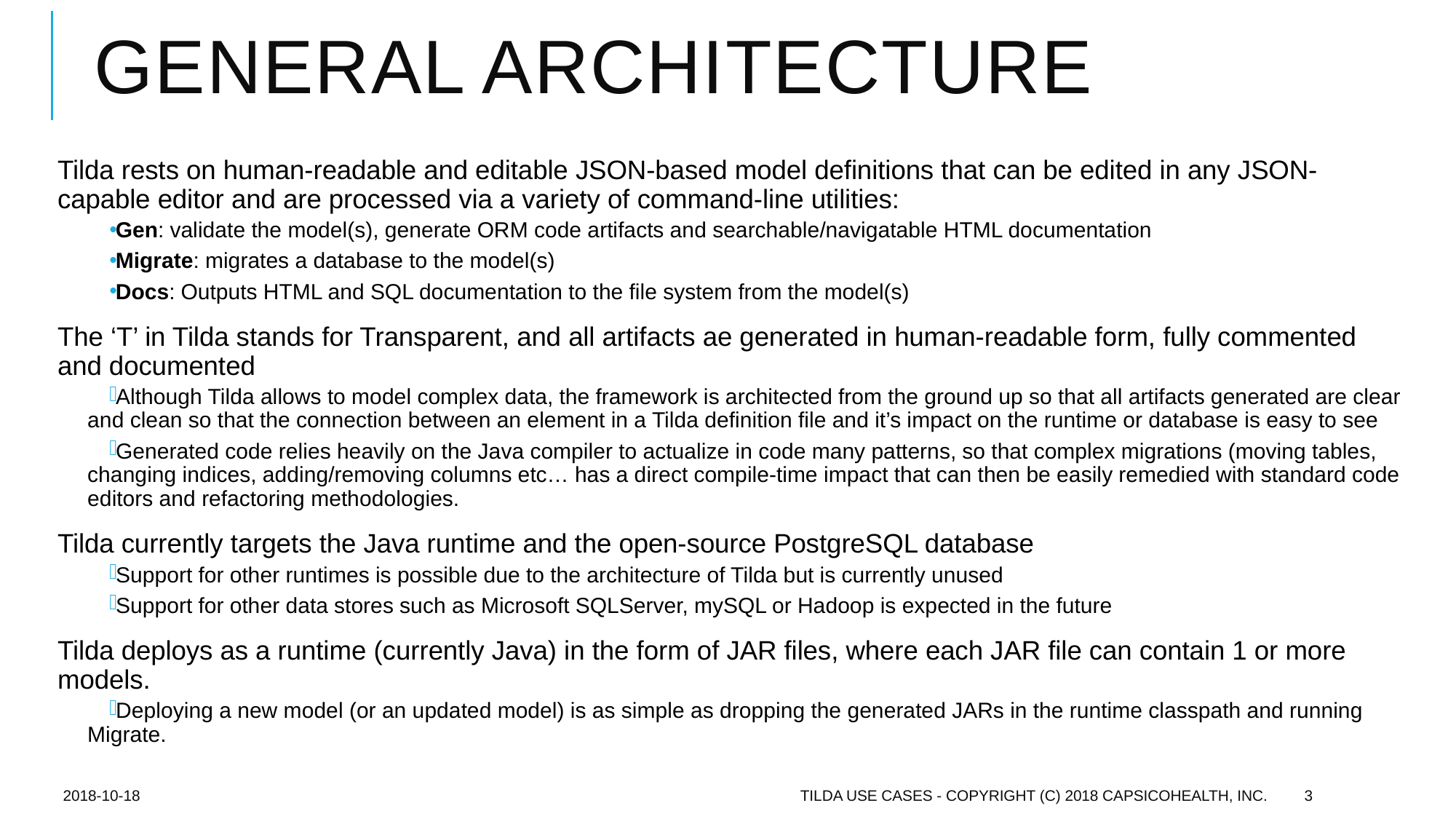

# General architecture
Tilda rests on human-readable and editable JSON-based model definitions that can be edited in any JSON-capable editor and are processed via a variety of command-line utilities:
Gen: validate the model(s), generate ORM code artifacts and searchable/navigatable HTML documentation
Migrate: migrates a database to the model(s)
Docs: Outputs HTML and SQL documentation to the file system from the model(s)
The ‘T’ in Tilda stands for Transparent, and all artifacts ae generated in human-readable form, fully commented and documented
Although Tilda allows to model complex data, the framework is architected from the ground up so that all artifacts generated are clear and clean so that the connection between an element in a Tilda definition file and it’s impact on the runtime or database is easy to see
Generated code relies heavily on the Java compiler to actualize in code many patterns, so that complex migrations (moving tables, changing indices, adding/removing columns etc… has a direct compile-time impact that can then be easily remedied with standard code editors and refactoring methodologies.
Tilda currently targets the Java runtime and the open-source PostgreSQL database
Support for other runtimes is possible due to the architecture of Tilda but is currently unused
Support for other data stores such as Microsoft SQLServer, mySQL or Hadoop is expected in the future
Tilda deploys as a runtime (currently Java) in the form of JAR files, where each JAR file can contain 1 or more models.
Deploying a new model (or an updated model) is as simple as dropping the generated JARs in the runtime classpath and running Migrate.

2018-10-18
Tilda USE CASES - Copyright (c) 2018 CapsicoHealth, Inc.
3